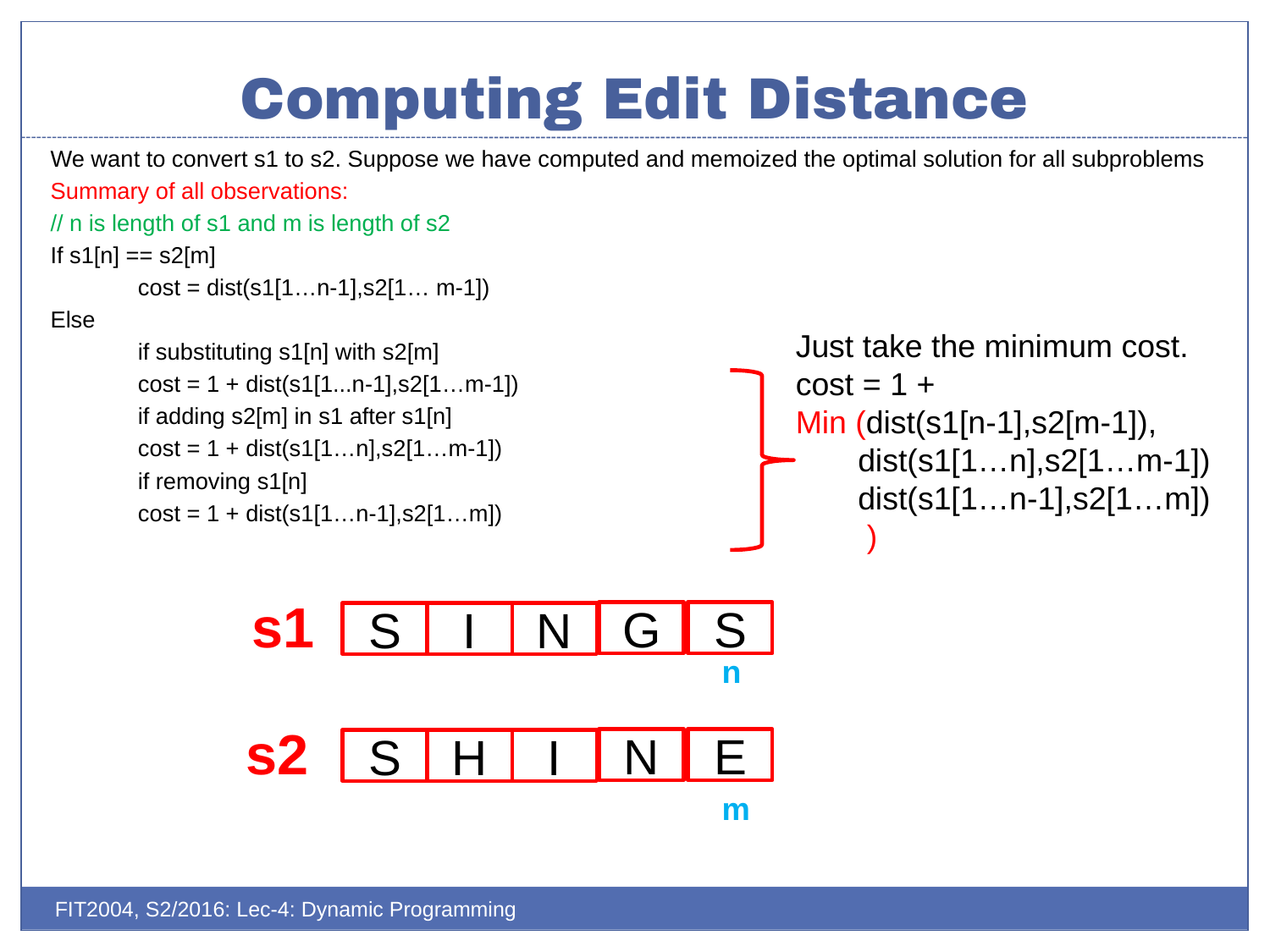

# Computing Edit Distance
We want to convert s1 to s2. Suppose we have computed and memoized the optimal solution for all subproblems
Summary of all observations:
// n is length of s1 and m is length of s2
If s1[n] == s2[m]
	cost = dist(s1[1…n-1],s2[1… m-1])
Else
	if substituting s1[n] with s2[m]
		cost = 1 + dist(s1[1...n-1],s2[1…m-1])
	if adding s2[m] in s1 after s1[n]
		cost = 1 + dist(s1[1…n],s2[1…m-1])
	if removing s1[n]
		cost = 1 + dist(s1[1…n-1],s2[1…m])

Just take the minimum cost.
cost = 1 +
Min (dist(s1[n-1],s2[m-1]),
       dist(s1[1…n],s2[1…m-1])
       dist(s1[1…n-1],s2[1…m])
        )

s1
G
S
S
I
N
n
s2
N
E
S
H
I
m
FIT2004, S2/2016: Lec-4: Dynamic Programming